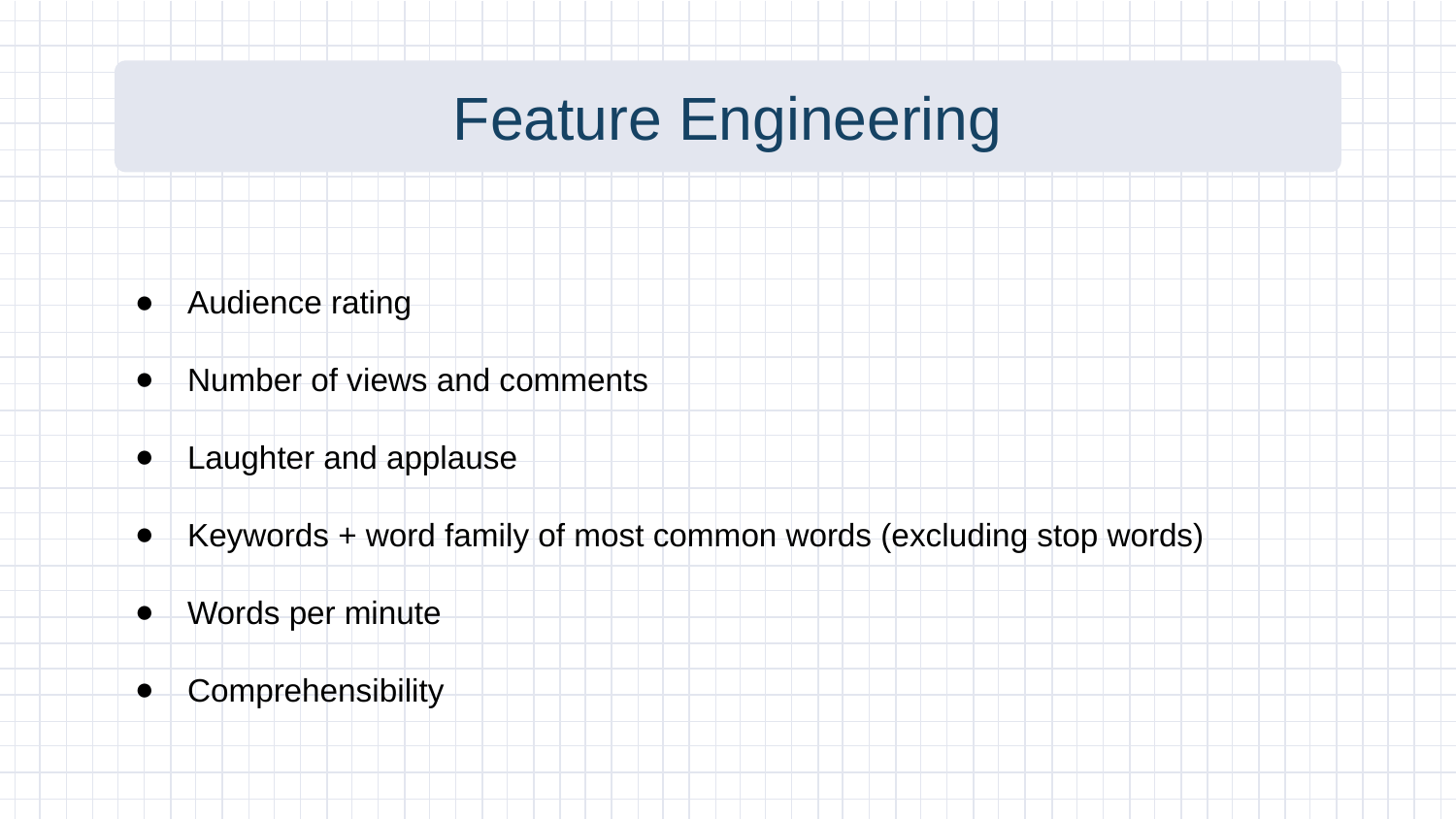

# Feature Engineering
Audience rating
Number of views and comments
Laughter and applause
Keywords + word family of most common words (excluding stop words)
Words per minute
Comprehensibility